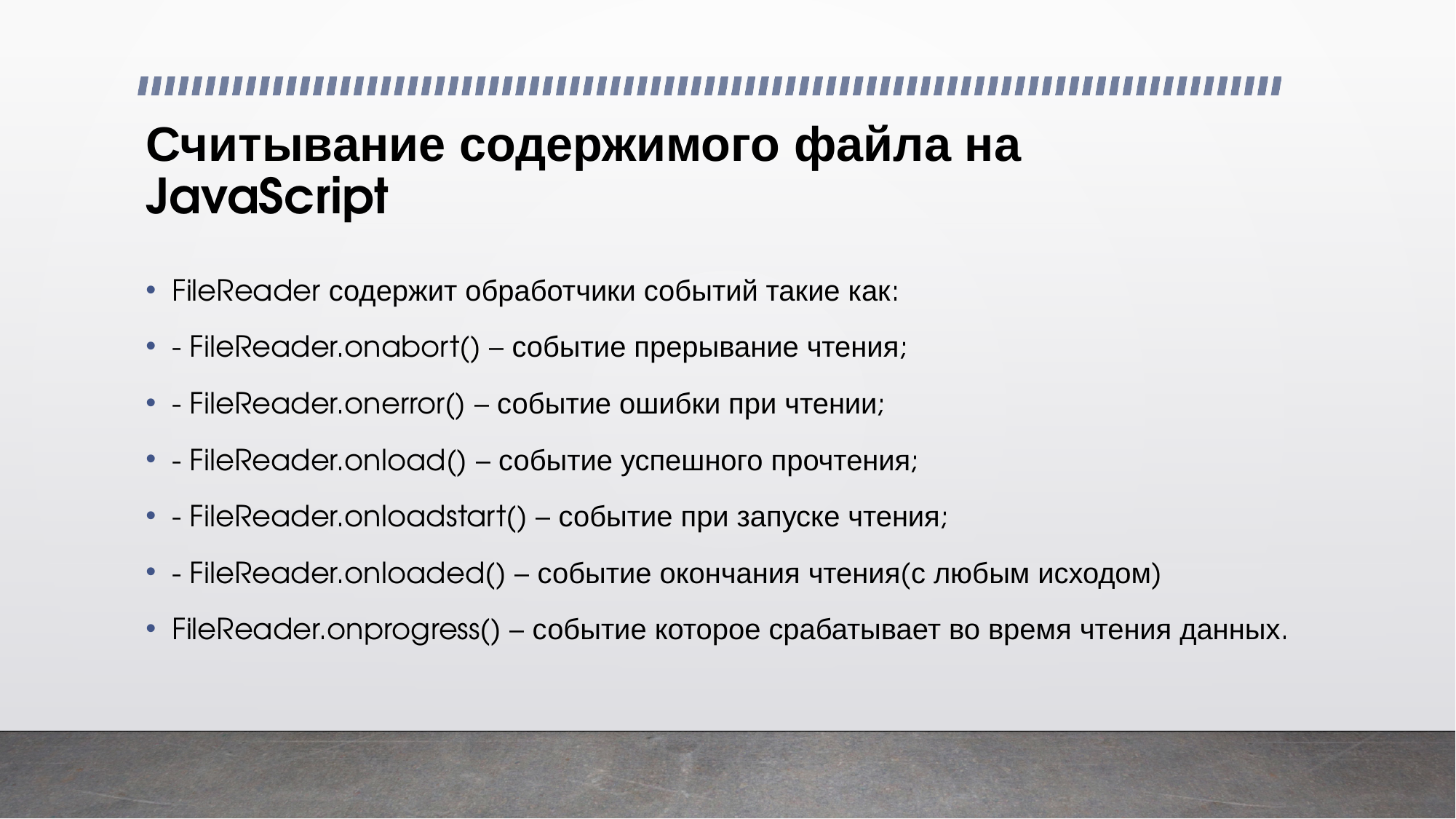

# Считывание содержимого файла на JavaScript
FileReader содержит обработчики событий такие как:
- FileReader.onabort() – событие прерывание чтения;
- FileReader.onerror() – событие ошибки при чтении;
- FileReader.onload() – событие успешного прочтения;
- FileReader.onloadstart() – событие при запуске чтения;
- FileReader.onloaded() – событие окончания чтения(с любым исходом)
FileReader.onprogress() – событие которое срабатывает во время чтения данных.